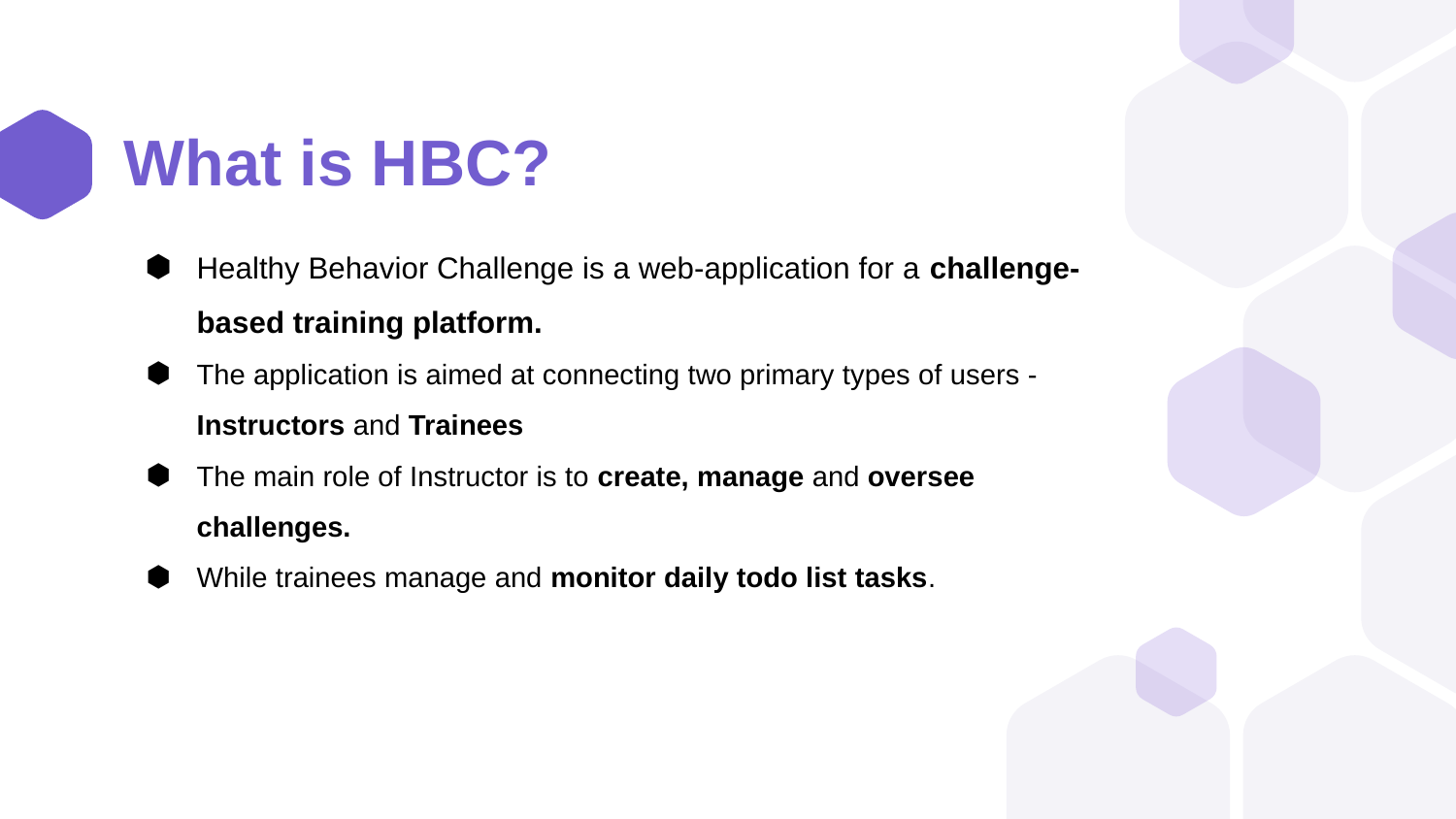

# What is HBC?
Healthy Behavior Challenge is a web-application for a challenge-based training platform.
The application is aimed at connecting two primary types of users -
Instructors and Trainees
The main role of Instructor is to create, manage and oversee challenges.
While trainees manage and monitor daily todo list tasks.